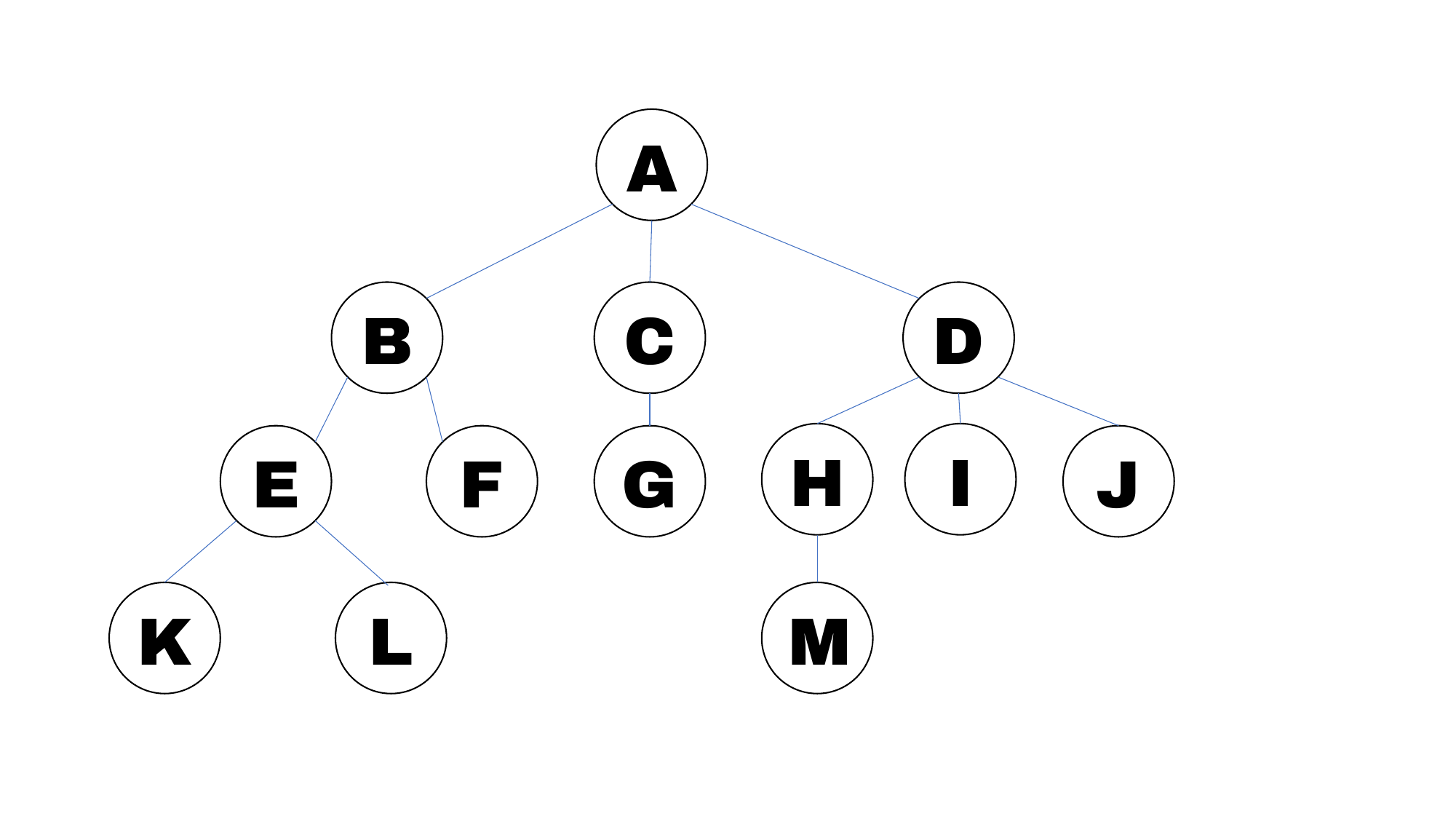

A
C
D
B
I
H
J
E
F
G
K
L
M